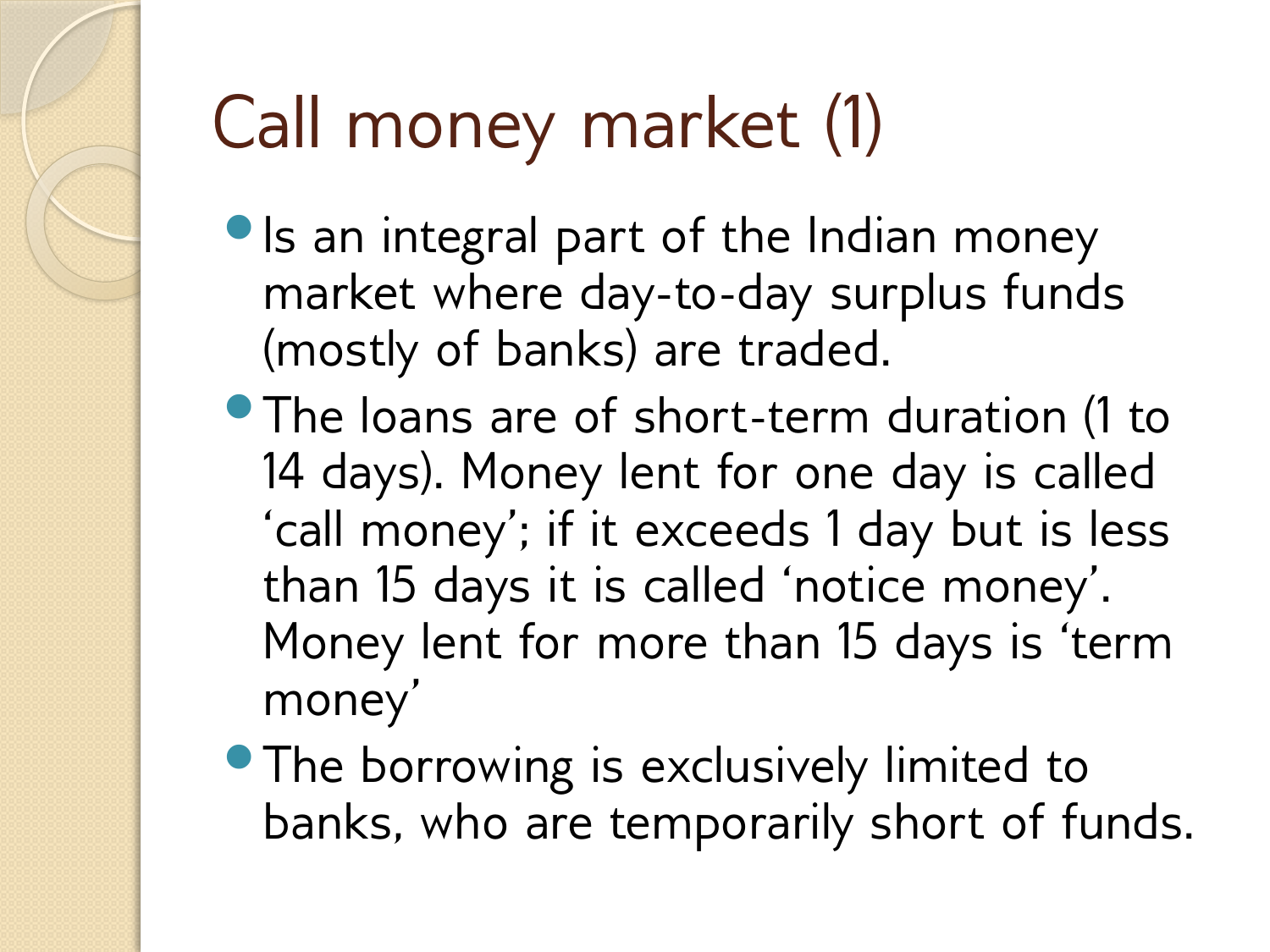

# Call money market (1)
Is an integral part of the Indian money market where day-to-day surplus funds (mostly of banks) are traded.
The loans are of short-term duration (1 to 14 days). Money lent for one day is called ‘call money’; if it exceeds 1 day but is less than 15 days it is called ‘notice money’. Money lent for more than 15 days is ‘term money’
The borrowing is exclusively limited to banks, who are temporarily short of funds.